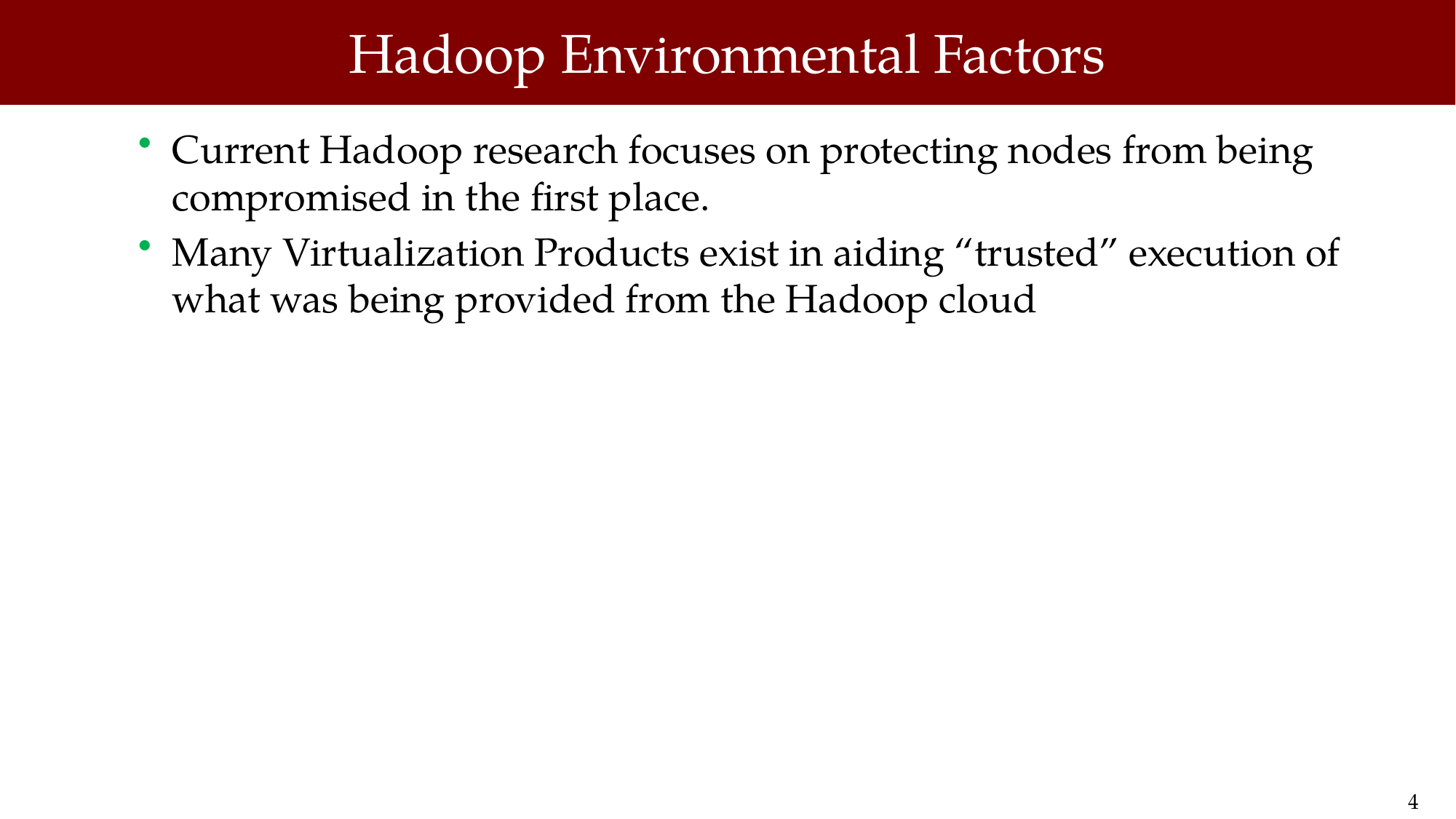

# Hadoop Environmental Factors
Current Hadoop research focuses on protecting nodes from being compromised in the first place.
Many Virtualization Products exist in aiding “trusted” execution of what was being provided from the Hadoop cloud
4